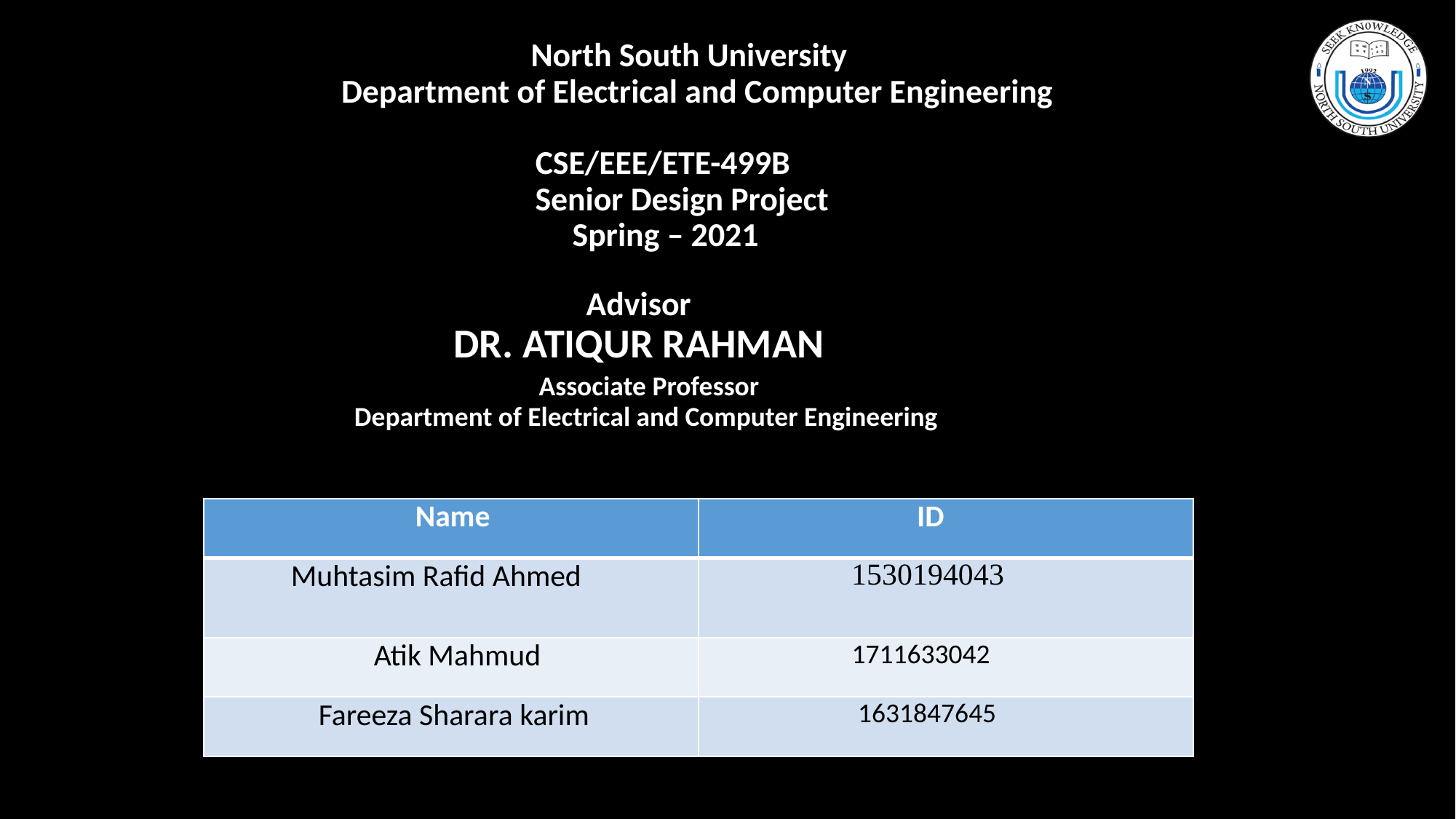

# North South University Department of Electrical and Computer Engineering CSE/EEE/ETE-499B Senior Design Project Spring – 2021 Advisor DR. ATIQUR RAHMAN Associate Professor Department of Electrical and Computer Engineering
| Name | ID |
| --- | --- |
| Muhtasim Rafid Ahmed | 1530194043 |
| Atik Mahmud | 1711633042 |
| Fareeza Sharara karim | 1631847645 |